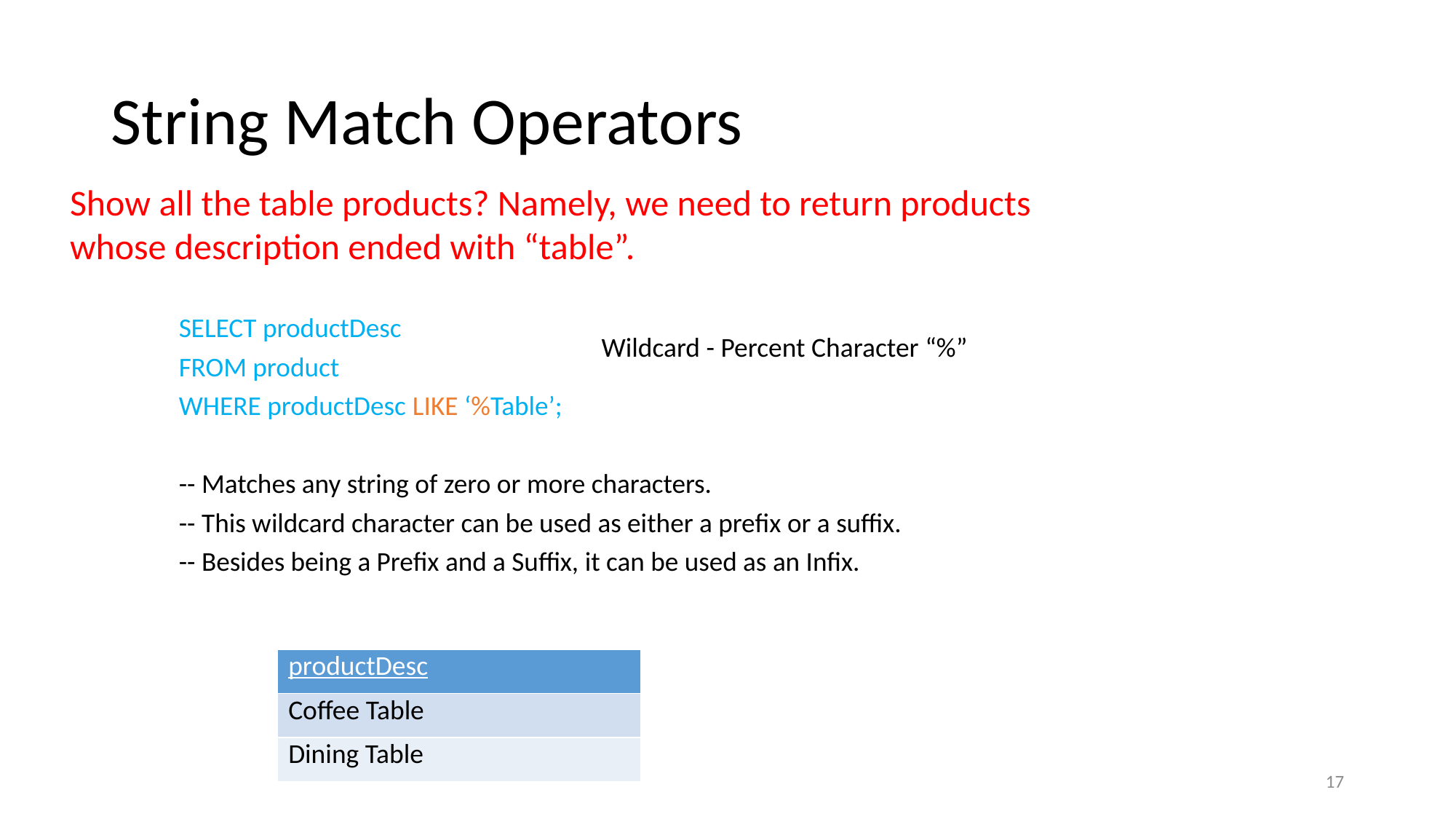

# String Match Operators
Show all the table products? Namely, we need to return products whose description ended with “table”.

SELECT productDesc
FROM product
WHERE productDesc LIKE ‘%Table’;

-- Matches any string of zero or more characters.
-- This wildcard character can be used as either a prefix or a suffix.
-- Besides being a Prefix and a Suffix, it can be used as an Infix.

Wildcard - Percent Character “%”
| productDesc |
| --- |
| Coffee Table |
| Dining Table |
17